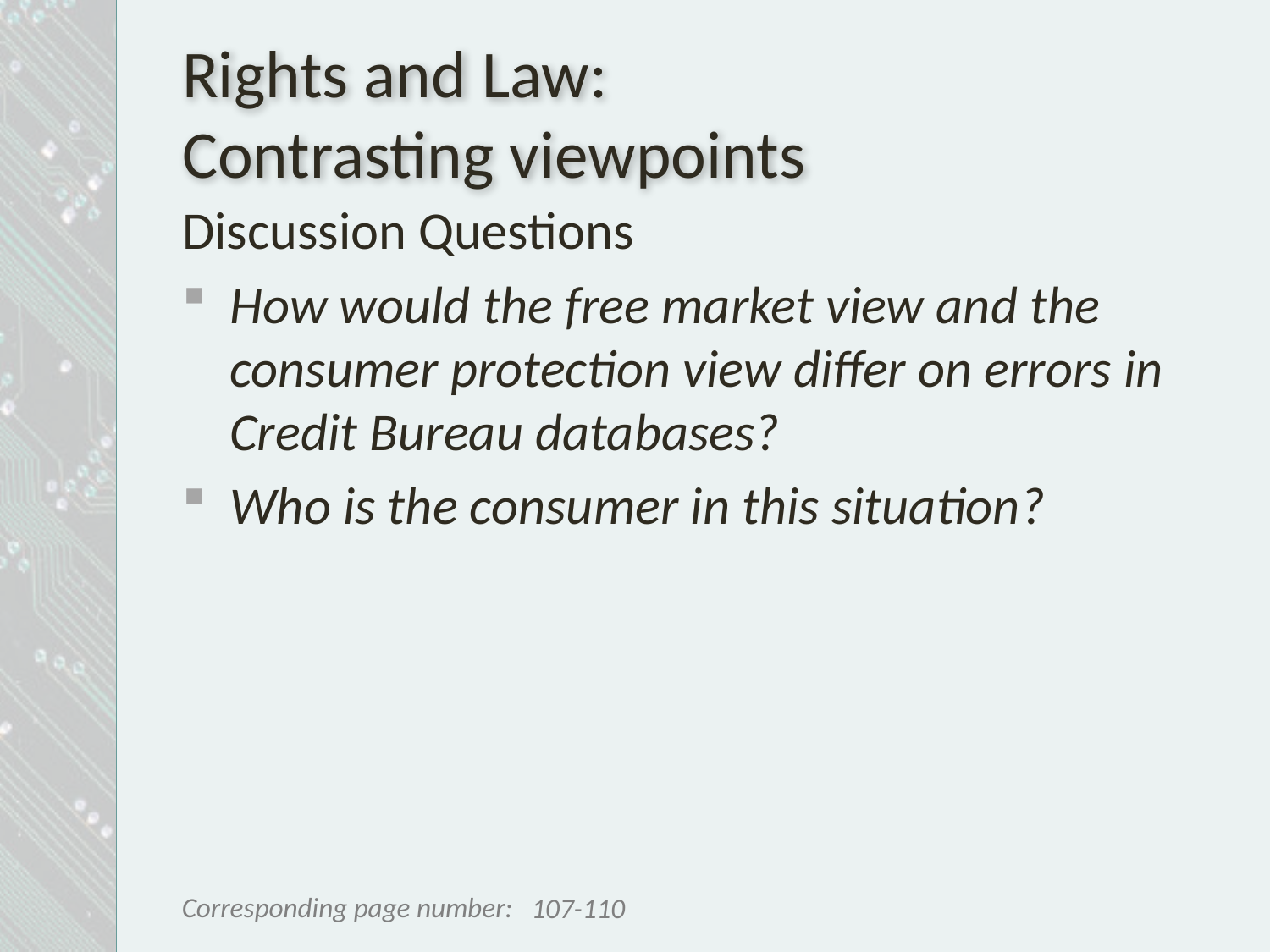

# Rights and Law: Contrasting viewpoints
Discussion Questions
How would the free market view and the consumer protection view differ on errors in Credit Bureau databases?
Who is the consumer in this situation?
107-110